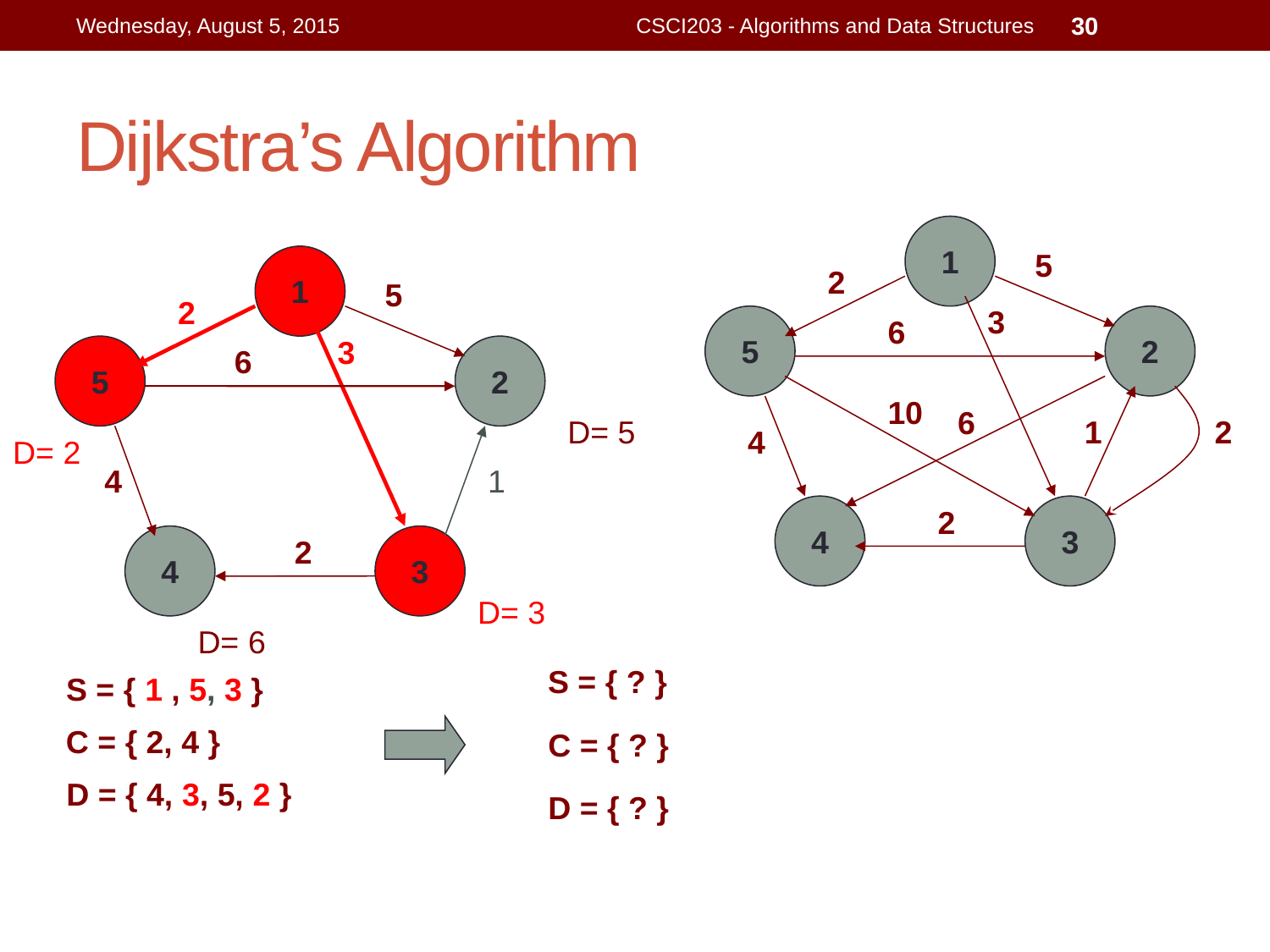

Wednesday, August 5, 2015
CSCI203 - Algorithms and Data Structures
30
# Dijkstra’s Algorithm
1
5
2

3
5
6
2

10

6
1
2
4
4
2
3

1
5
2

3
5
6
2

D= 5
D= 2

4
1
4
2
3

D= 3
D= 6
S = { ? }
S = { 1 , 5, 3 }
C = { 2, 4 }

C = { ? }
D = { 4, 3, 5, 2 }
D = { ? }